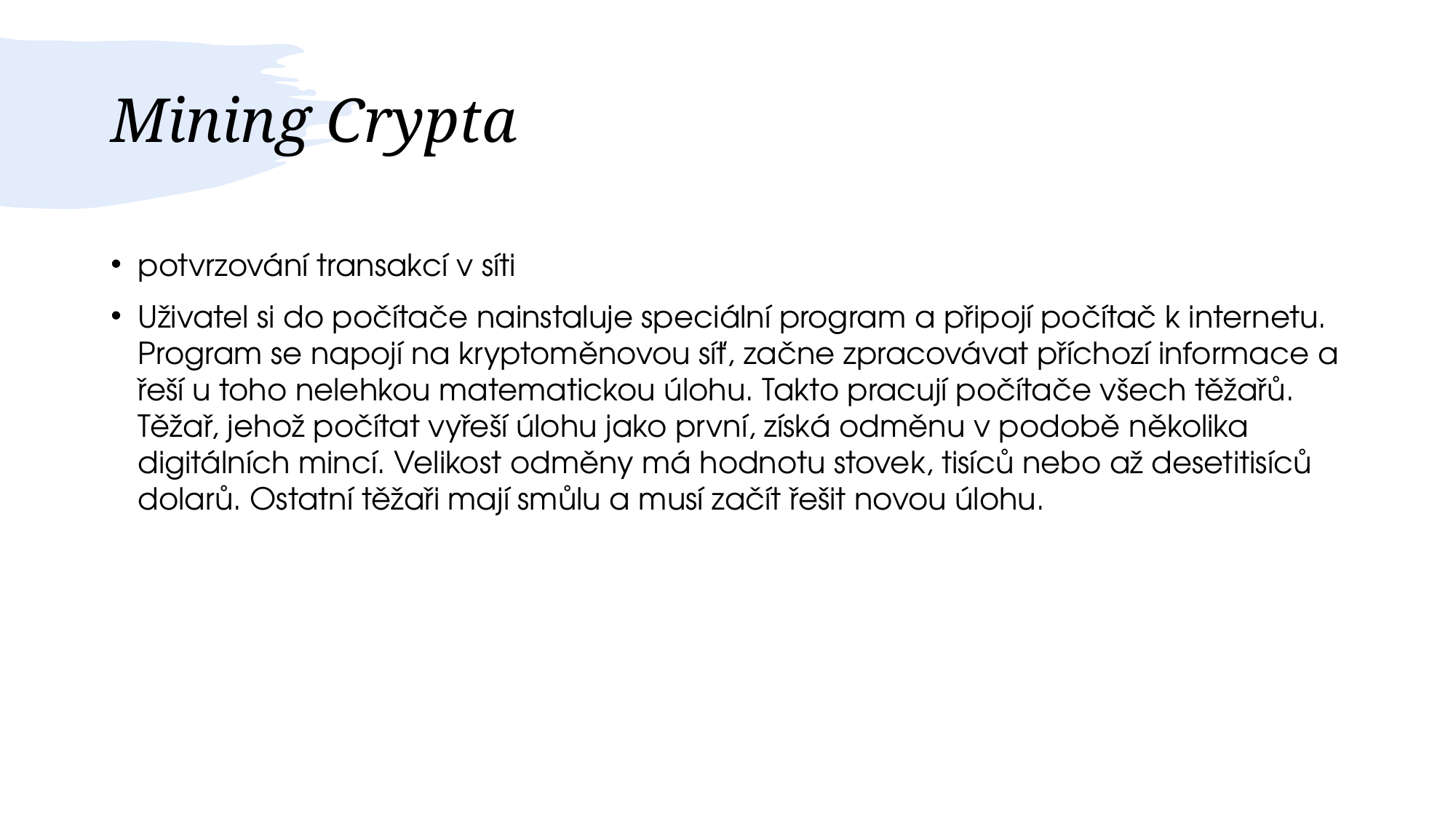

# Mining Crypta
potvrzování transakcí v síti
Uživatel si do počítače nainstaluje speciální program a připojí počítač k internetu. Program se napojí na kryptoměnovou síť, začne zpracovávat příchozí informace a řeší u toho nelehkou matematickou úlohu. Takto pracují počítače všech těžařů. Těžař, jehož počítat vyřeší úlohu jako první, získá odměnu v podobě několika digitálních mincí. Velikost odměny má hodnotu stovek, tisíců nebo až desetitisíců dolarů. Ostatní těžaři mají smůlu a musí začít řešit novou úlohu.